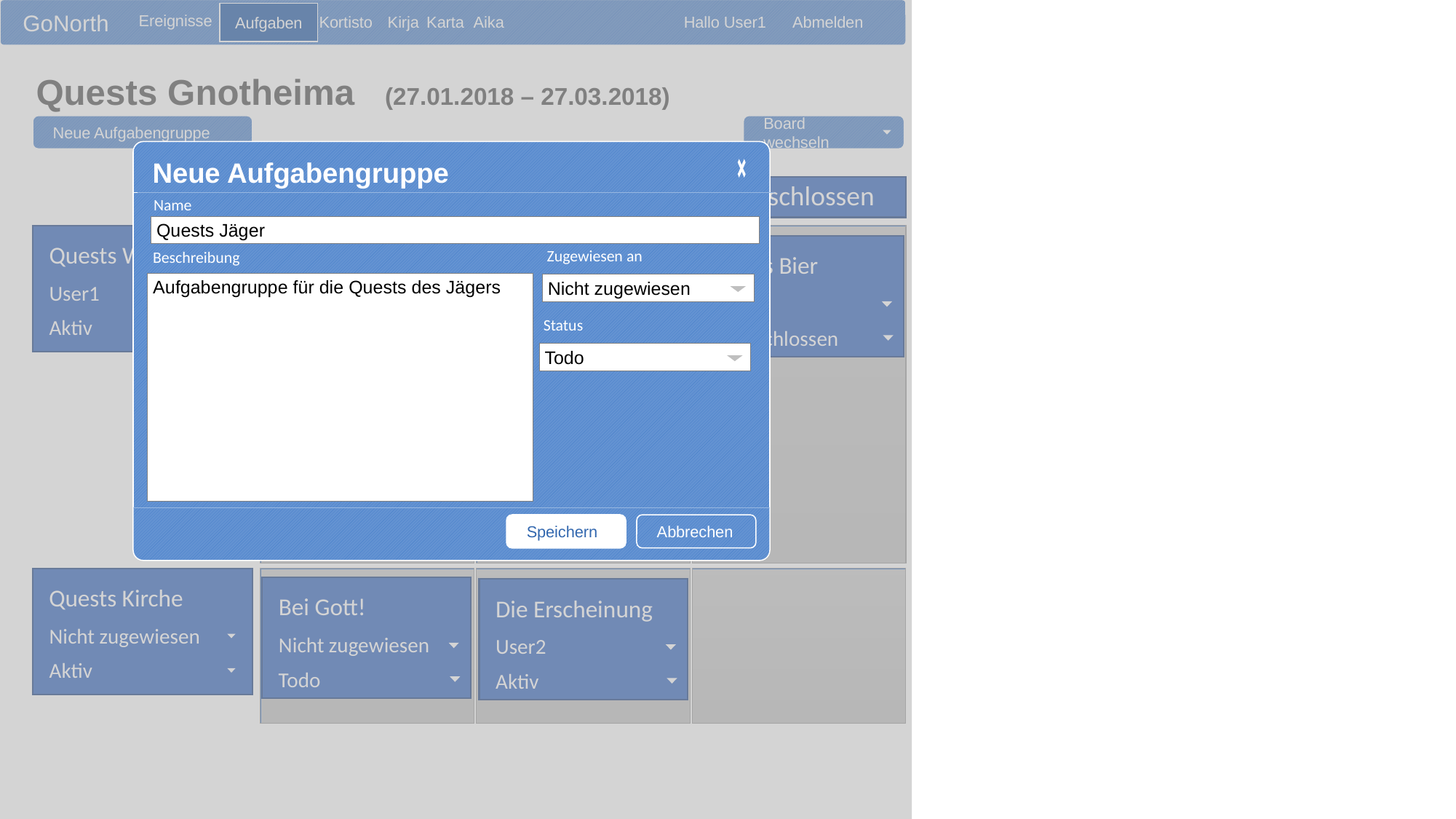

Ereignisse
Kortisto
Kirja
GoNorth
Hallo User1
Karta
Abmelden
Aika
Aufgaben
Quests Gnotheima   (27.01.2018 – 27.03.2018)
Neue Aufgabengruppe
Board wechseln

Neue Aufgabengruppe

Speichern
Abbrechen
Aktiv
Todo
Abgeschlossen

Name
Quests Jäger

Quests Wirtshaus

Zugewiesen an
Beschreibung
Der Trunkenbold
Mysteriöse Zuta..
Neues Bier
Aufgabengruppe für die Quests des Jägers
Nicht zugewiesen

User1
Nicht zugewiesen
User1
User1

Aktiv
Status
Todo
Aktiv
Abgeschlossen

Todo

Eine Dame in Not
Nicht zugewiesen

Todo

Quests Kirche

Bei Gott!
Die Erscheinung
Nicht zugewiesen
Nicht zugewiesen
User2

Aktiv
Todo
Aktiv